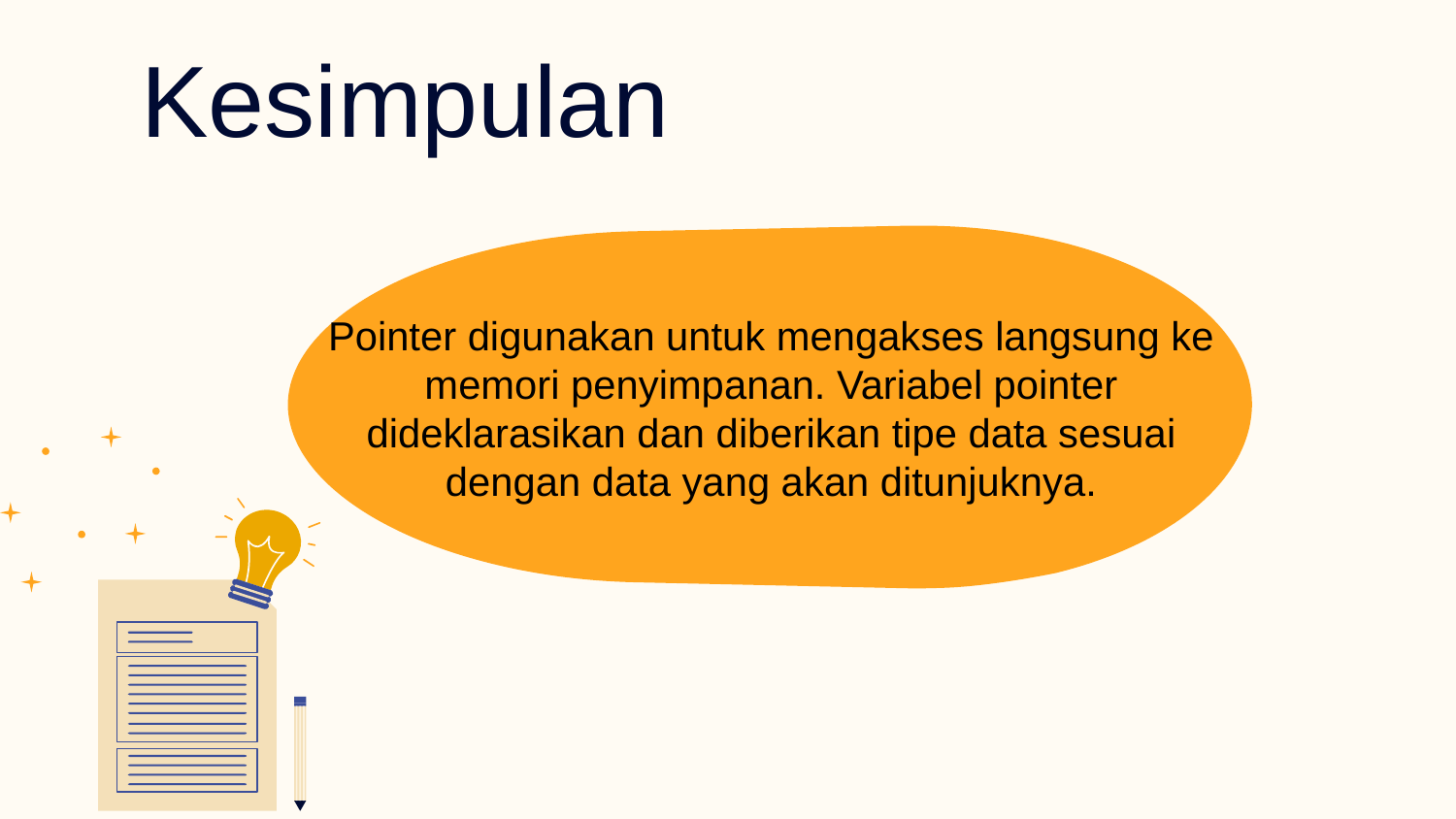

# Kesimpulan
Pointer digunakan untuk mengakses langsung ke memori penyimpanan. Variabel pointer dideklarasikan dan diberikan tipe data sesuai dengan data yang akan ditunjuknya.